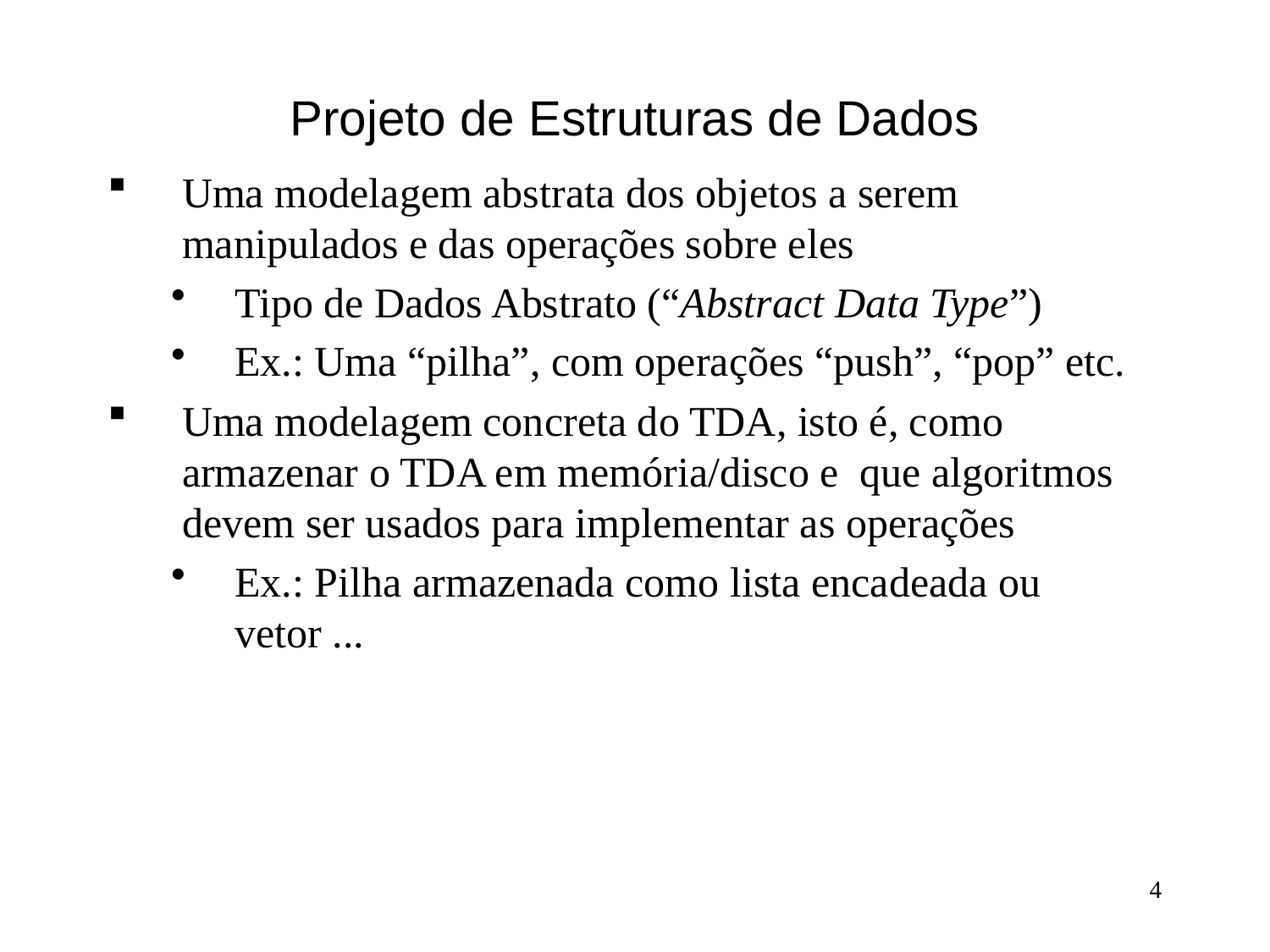

# Projeto de Estruturas de Dados
Uma modelagem abstrata dos objetos a serem manipulados e das operações sobre eles
Tipo de Dados Abstrato (“Abstract Data Type”)
Ex.: Uma “pilha”, com operações “push”, “pop” etc.
Uma modelagem concreta do TDA, isto é, como armazenar o TDA em memória/disco e  que algoritmos devem ser usados para implementar as operações
Ex.: Pilha armazenada como lista encadeada ou vetor ...
4